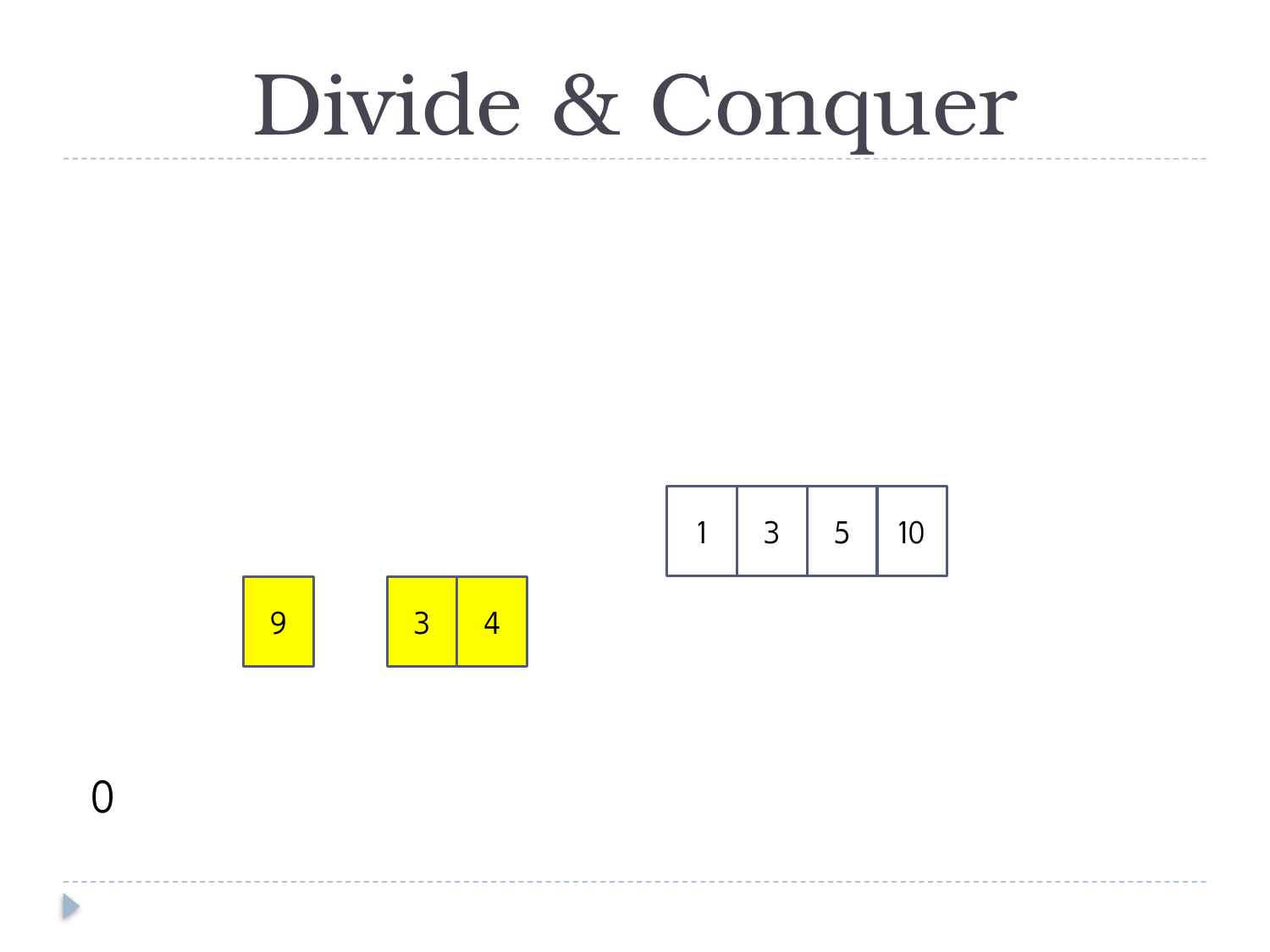

# Divide & Conquer

 0
1
3
5
10
9
3
4